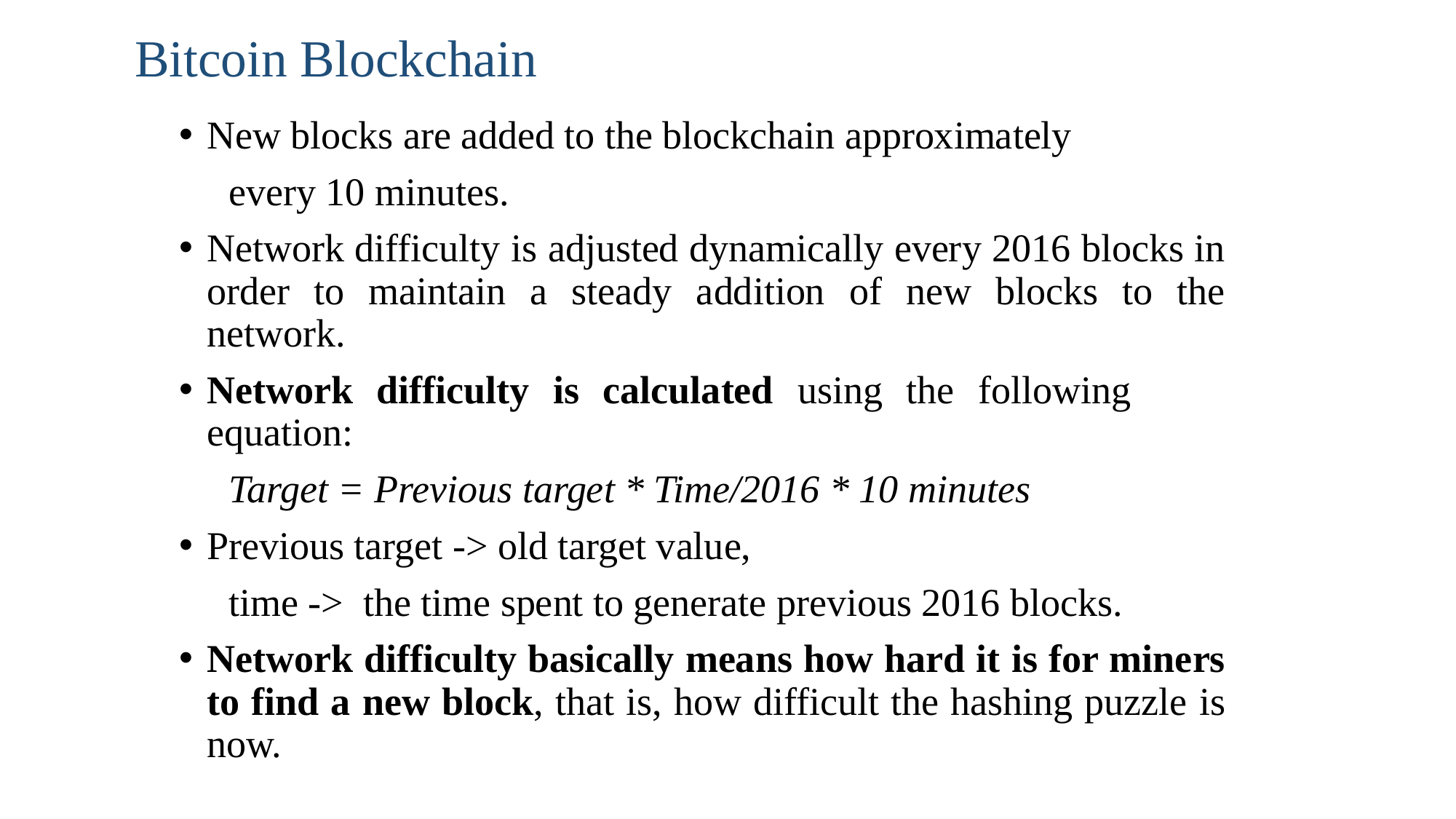

# Bitcoin Blockchain
New blocks are added to the blockchain approximately
     every 10 minutes.
Network difficulty is adjusted dynamically every 2016 blocks in order to maintain a steady addition of new blocks to the network.
Network difficulty is calculated using the following     equation:
     Target = Previous target * Time/2016 * 10 minutes
Previous target -> old target value,
     time ->  the time spent to generate previous 2016 blocks.
Network difficulty basically means how hard it is for miners to find a new block, that is, how difficult the hashing puzzle is now.